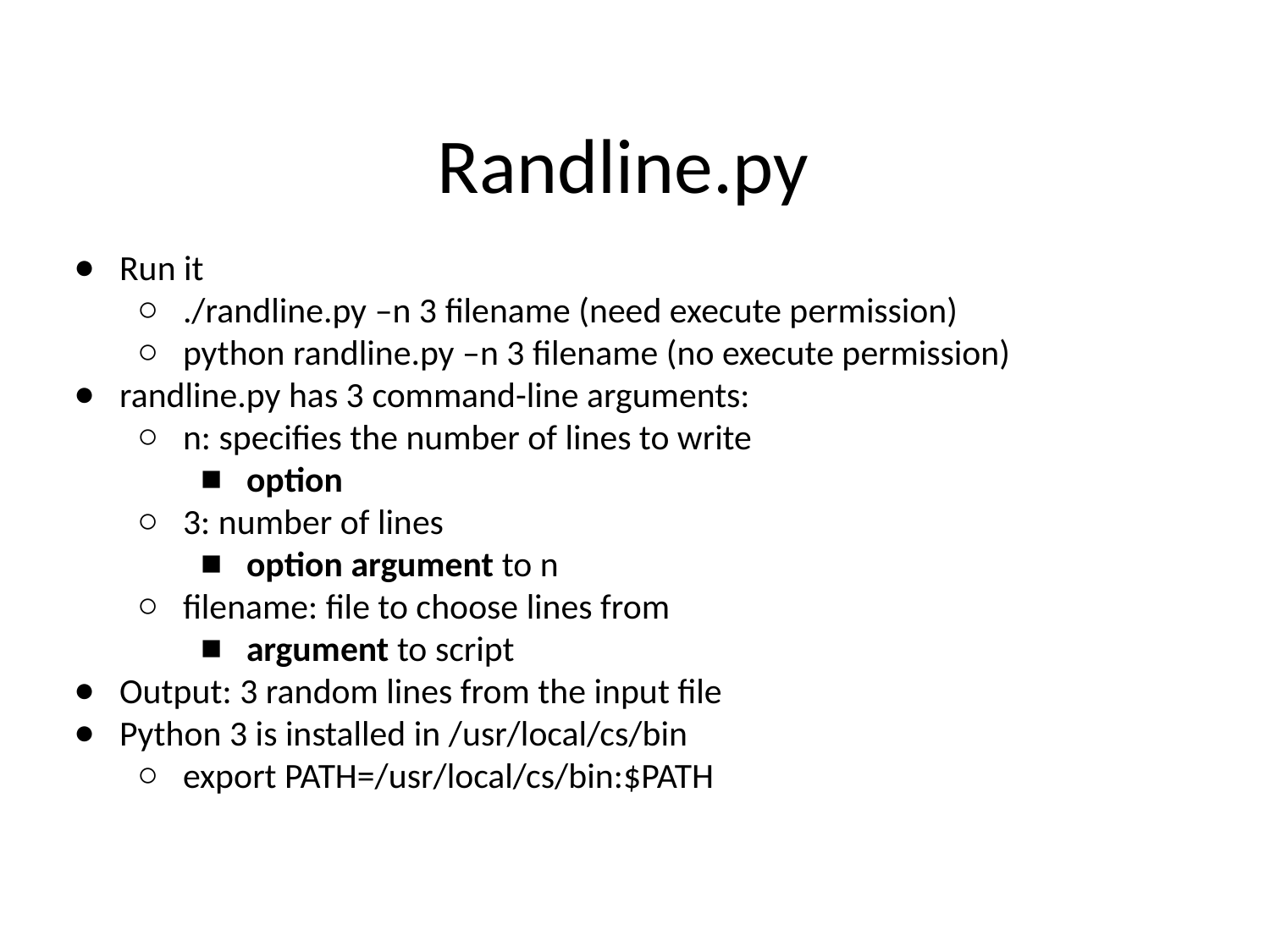

# Randline.py
Run it
./randline.py –n 3 filename (need execute permission)
python randline.py –n 3 filename (no execute permission)
randline.py has 3 command-line arguments:
n: specifies the number of lines to write
option
3: number of lines
option argument to n
filename: file to choose lines from
argument to script
Output: 3 random lines from the input file
Python 3 is installed in /usr/local/cs/bin
export PATH=/usr/local/cs/bin:$PATH